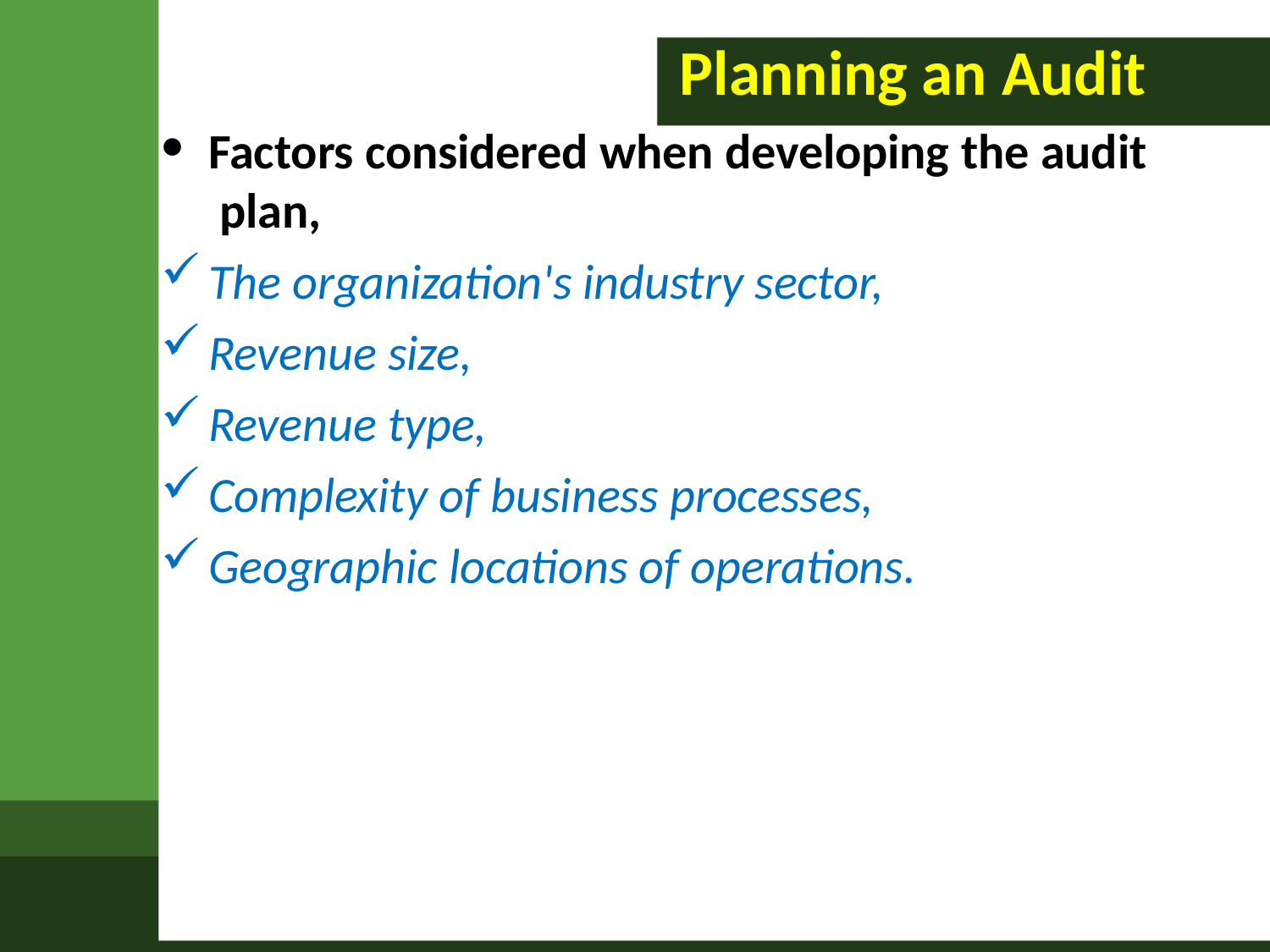

# Planning an Audit
Factors considered when developing the audit  plan,
The organization's industry sector,
Revenue size,
Revenue type,
Complexity of business processes,
Geographic locations of operations.